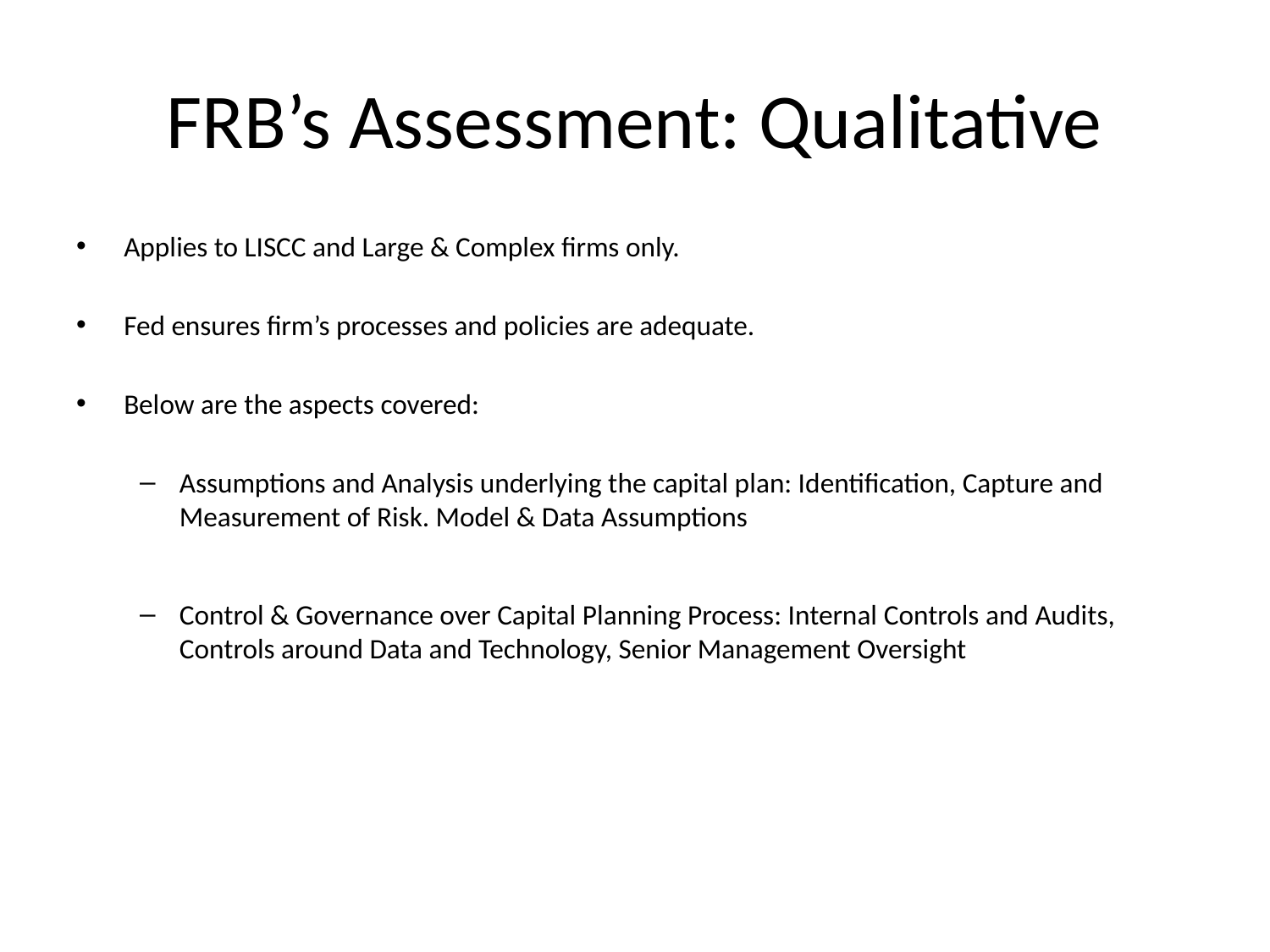

# FRB’s Assessment: Qualitative
Applies to LISCC and Large & Complex firms only.

Fed ensures firm’s processes and policies are adequate.

Below are the aspects covered:

Assumptions and Analysis underlying the capital plan: Identification, Capture and Measurement of Risk. Model & Data Assumptions

Control & Governance over Capital Planning Process: Internal Controls and Audits, Controls around Data and Technology, Senior Management Oversight